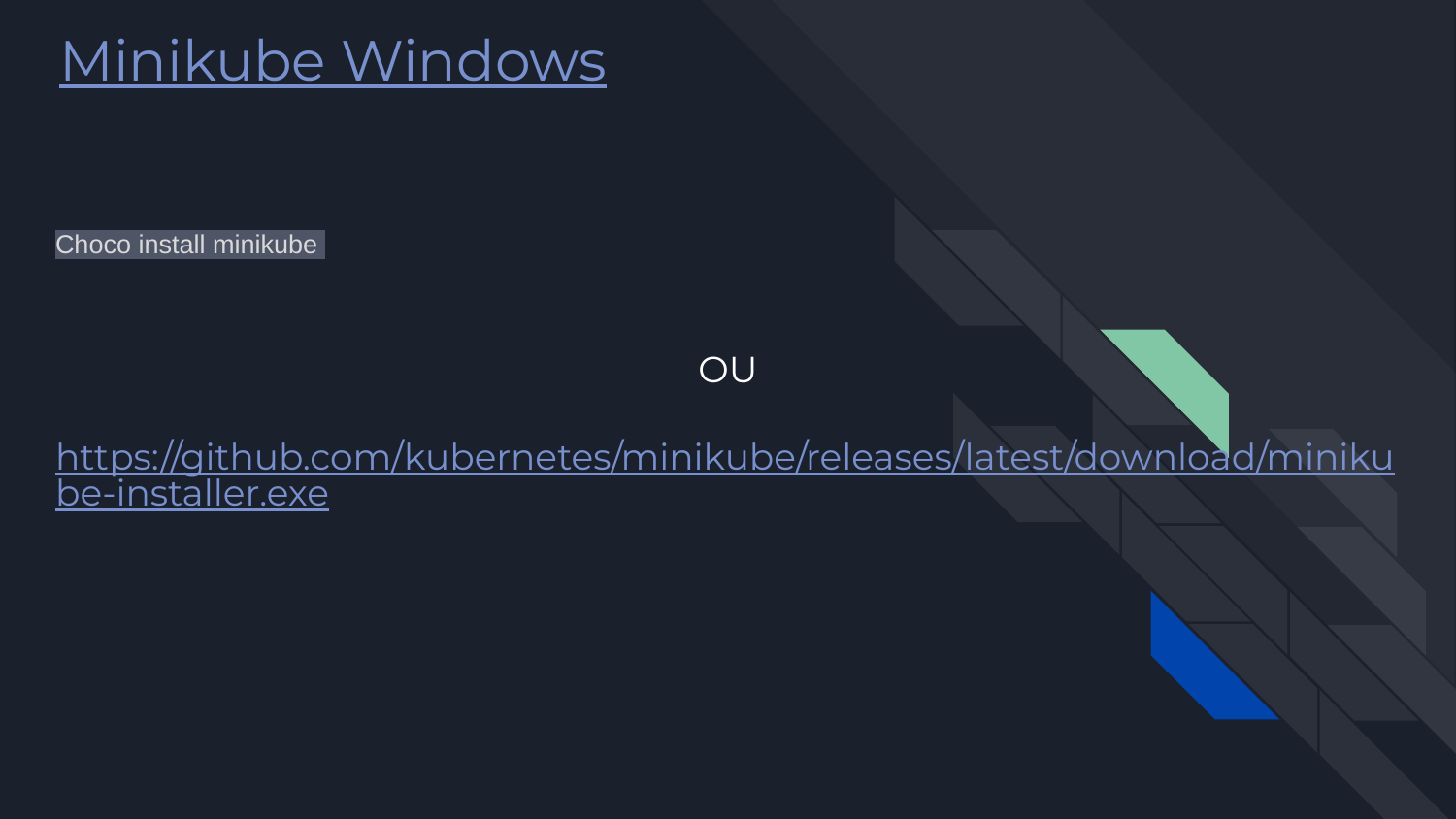

Minikube Windows
# Choco install minikube

OU

https://github.com/kubernetes/minikube/releases/latest/download/minikube-installer.exe